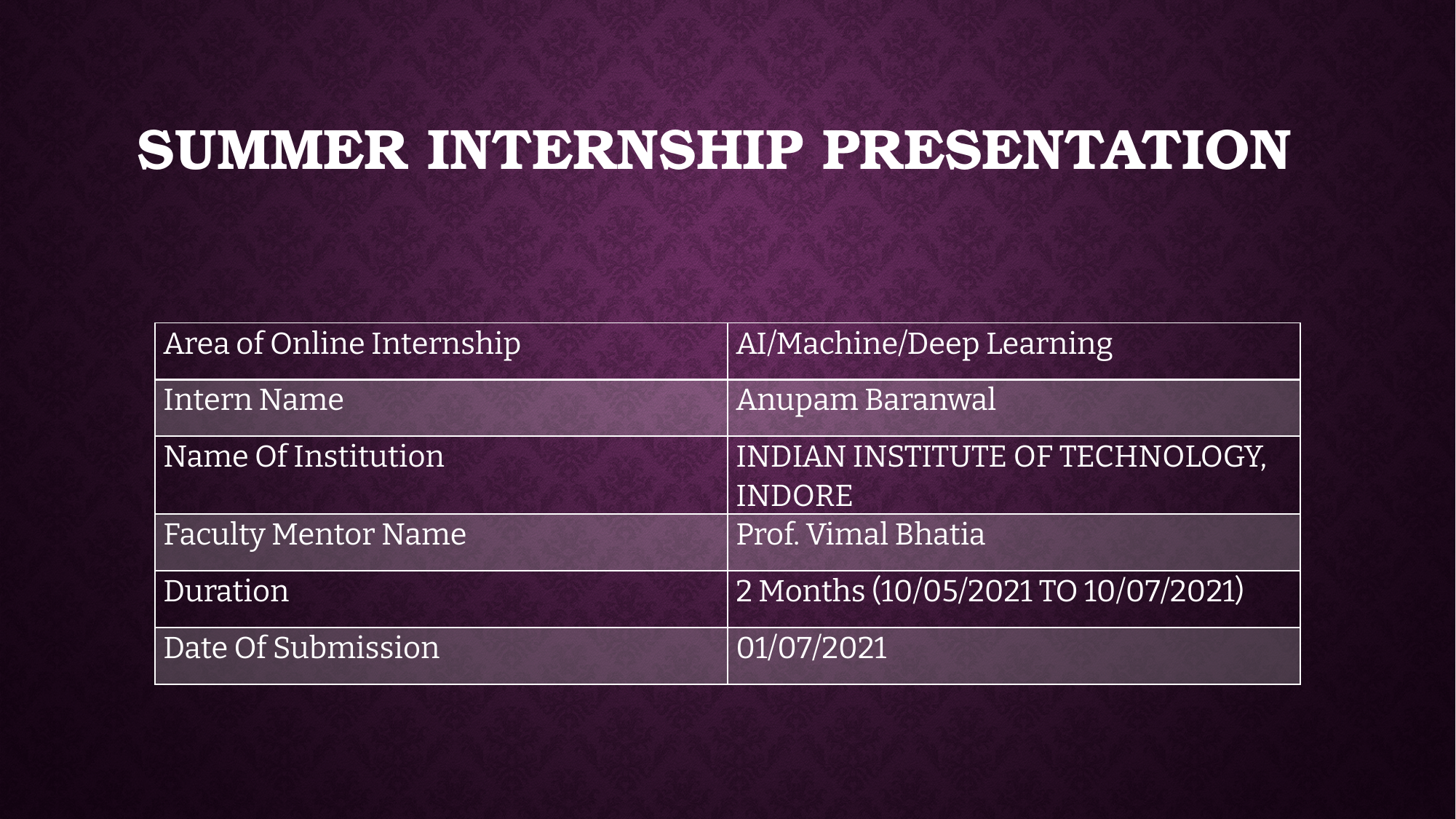

# SUMMER INTERNSHIP Presentation
| Area of Online Internship | AI/Machine/Deep Learning |
| --- | --- |
| Intern Name | Anupam Baranwal |
| Name Of Institution | INDIAN INSTITUTE OF TECHNOLOGY, INDORE |
| Faculty Mentor Name | Prof. Vimal Bhatia |
| Duration | 2 Months (10/05/2021 TO 10/07/2021) |
| Date Of Submission | 01/07/2021 |